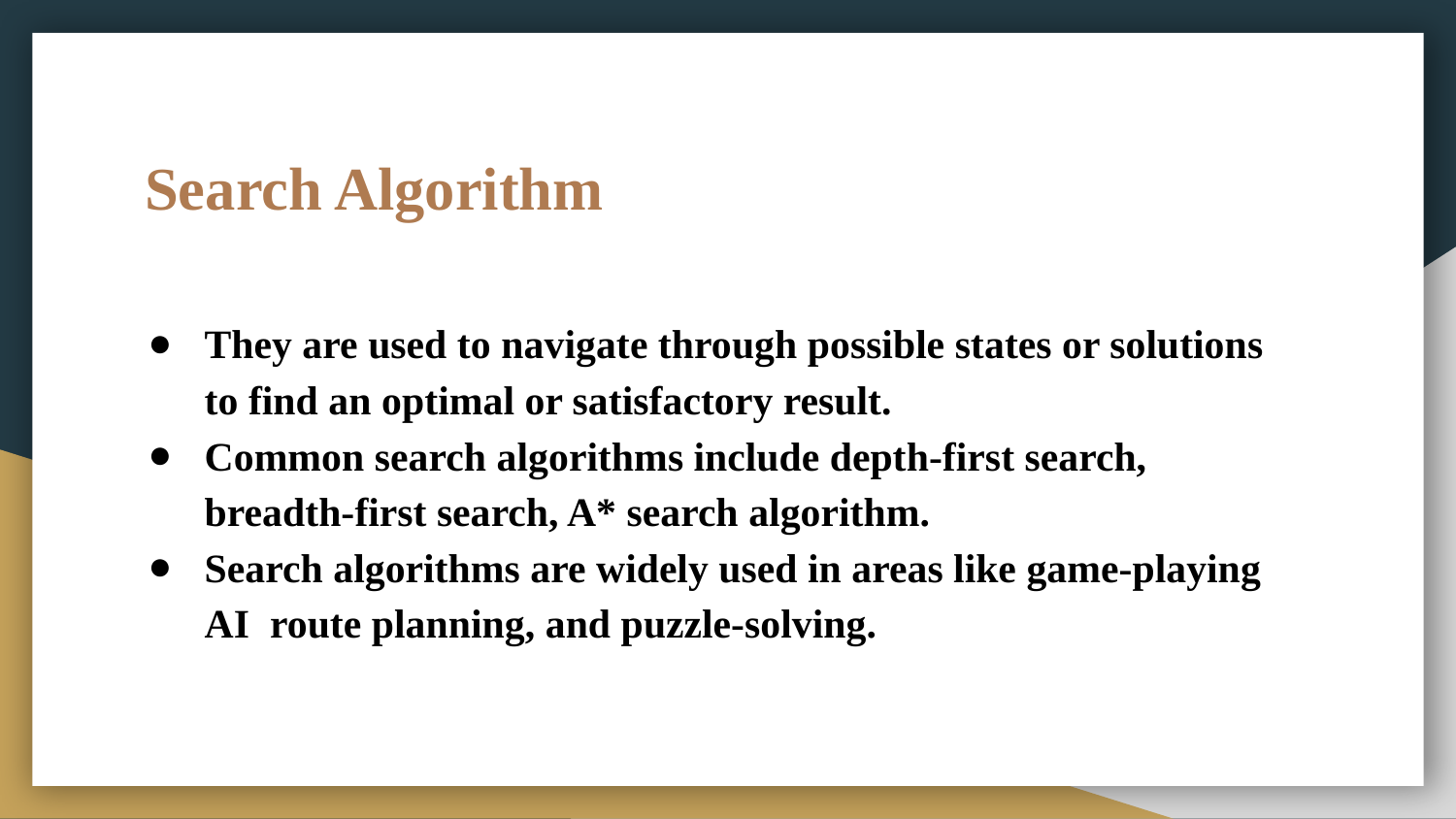

# Search Algorithm
They are used to navigate through possible states or solutions to find an optimal or satisfactory result.
Common search algorithms include depth-first search, breadth-first search, A* search algorithm.
Search algorithms are widely used in areas like game-playing AI  route planning, and puzzle-solving.